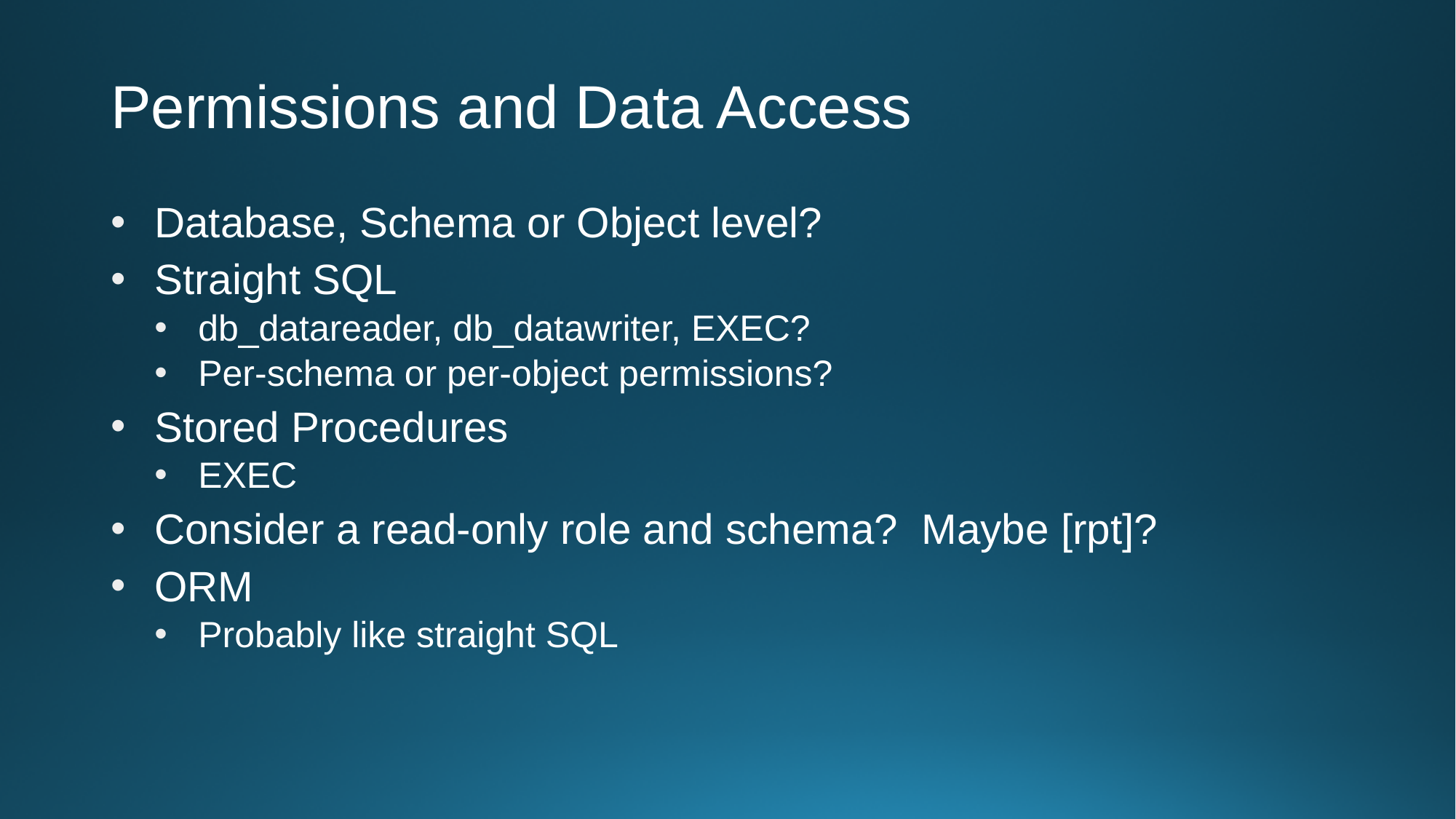

# Permissions and Data Access
Database, Schema or Object level?
Straight SQL
db_datareader, db_datawriter, EXEC?
Per-schema or per-object permissions?
Stored Procedures
EXEC
Consider a read-only role and schema?  Maybe [rpt]?
ORM
Probably like straight SQL